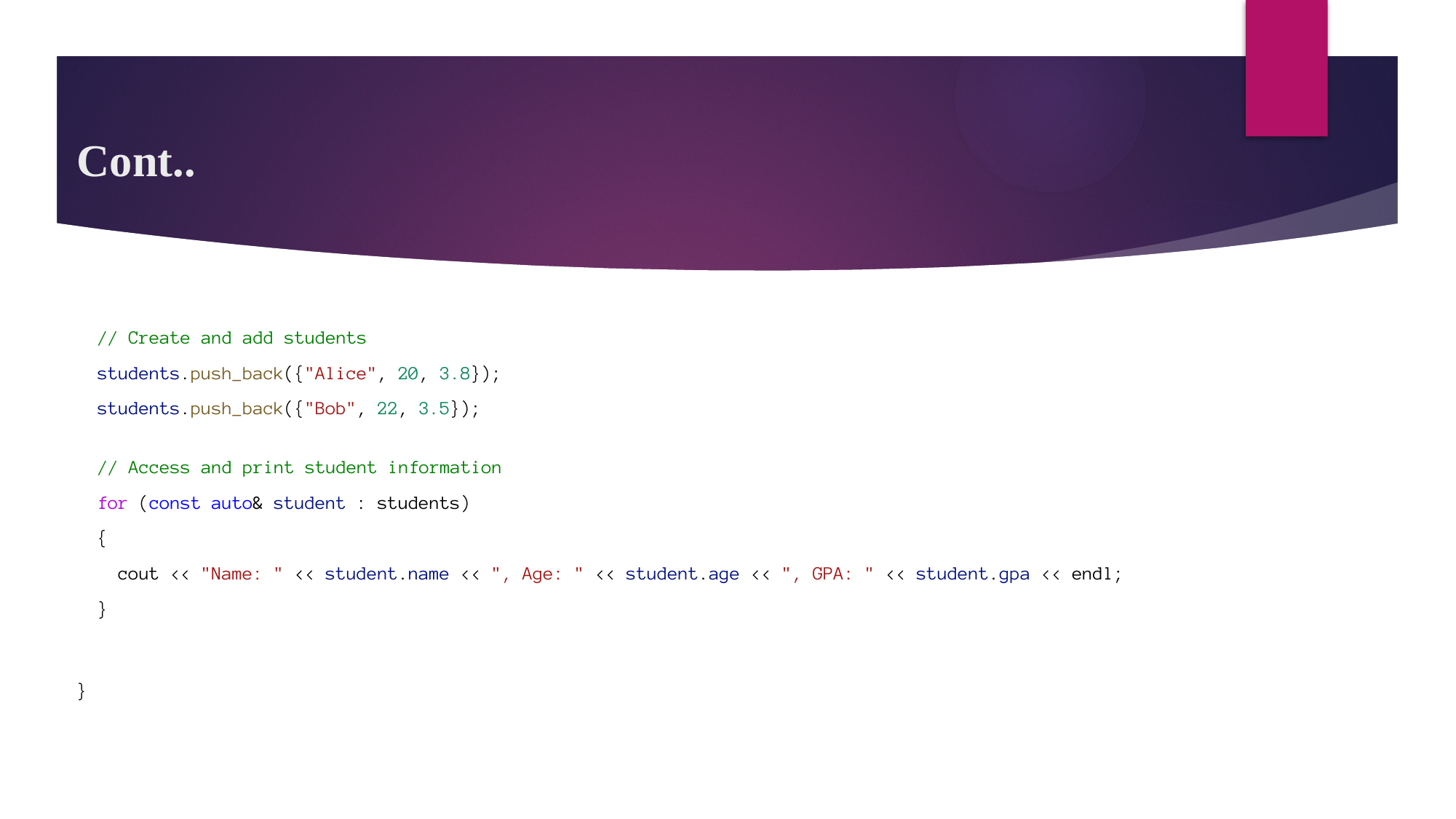

# Cont..

  // Create and add students
  students.push_back({"Alice", 20, 3.8});
  students.push_back({"Bob", 22, 3.5});
  // Access and print student information
  for (const auto& student : students)
  {
    cout << "Name: " << student.name << ", Age: " << student.age << ", GPA: " << student.gpa << endl;
  }
}